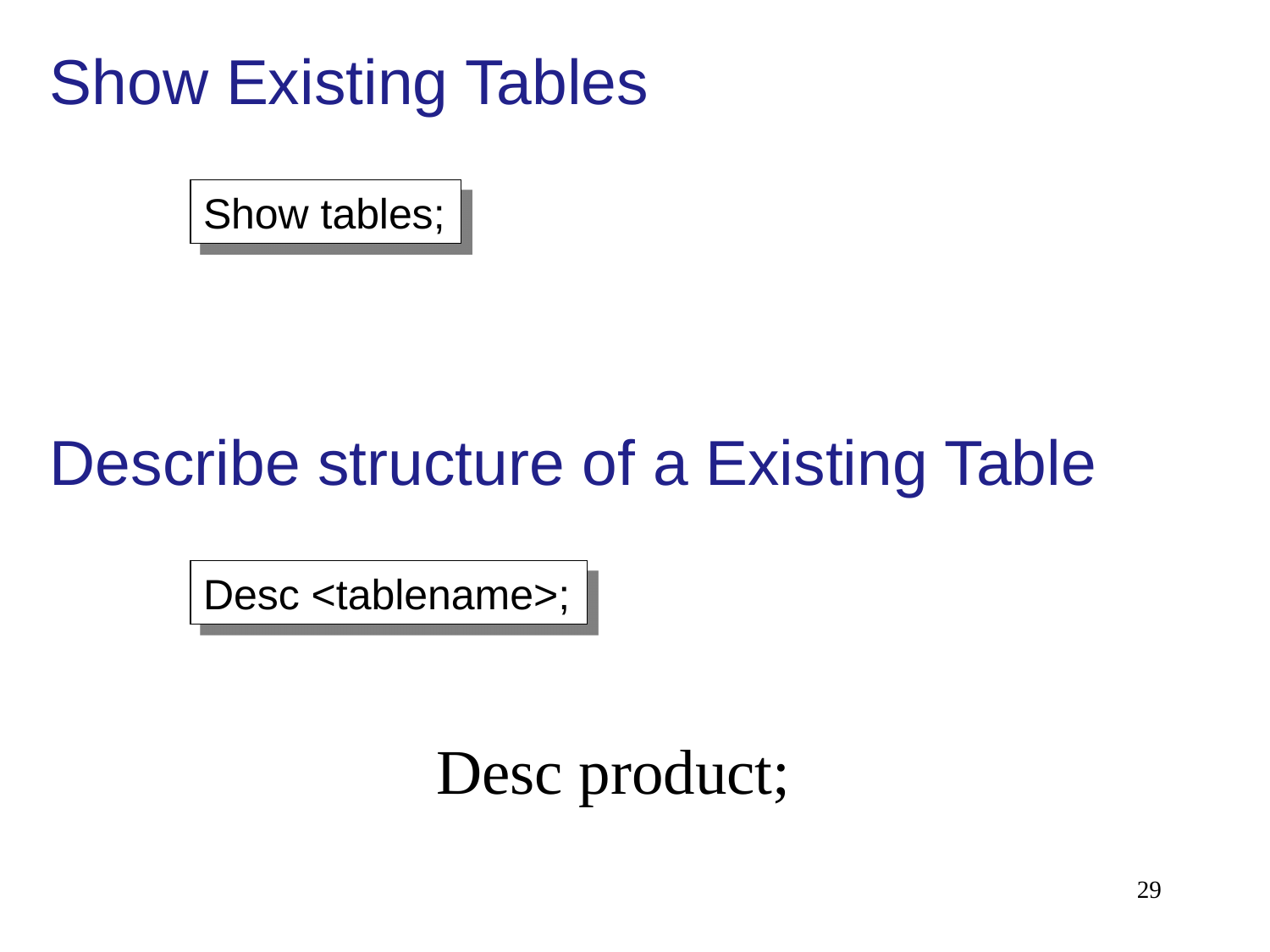

Show Existing Tables
Show tables;
Describe structure of a Existing Table
Desc <tablename>;
Desc product;
29